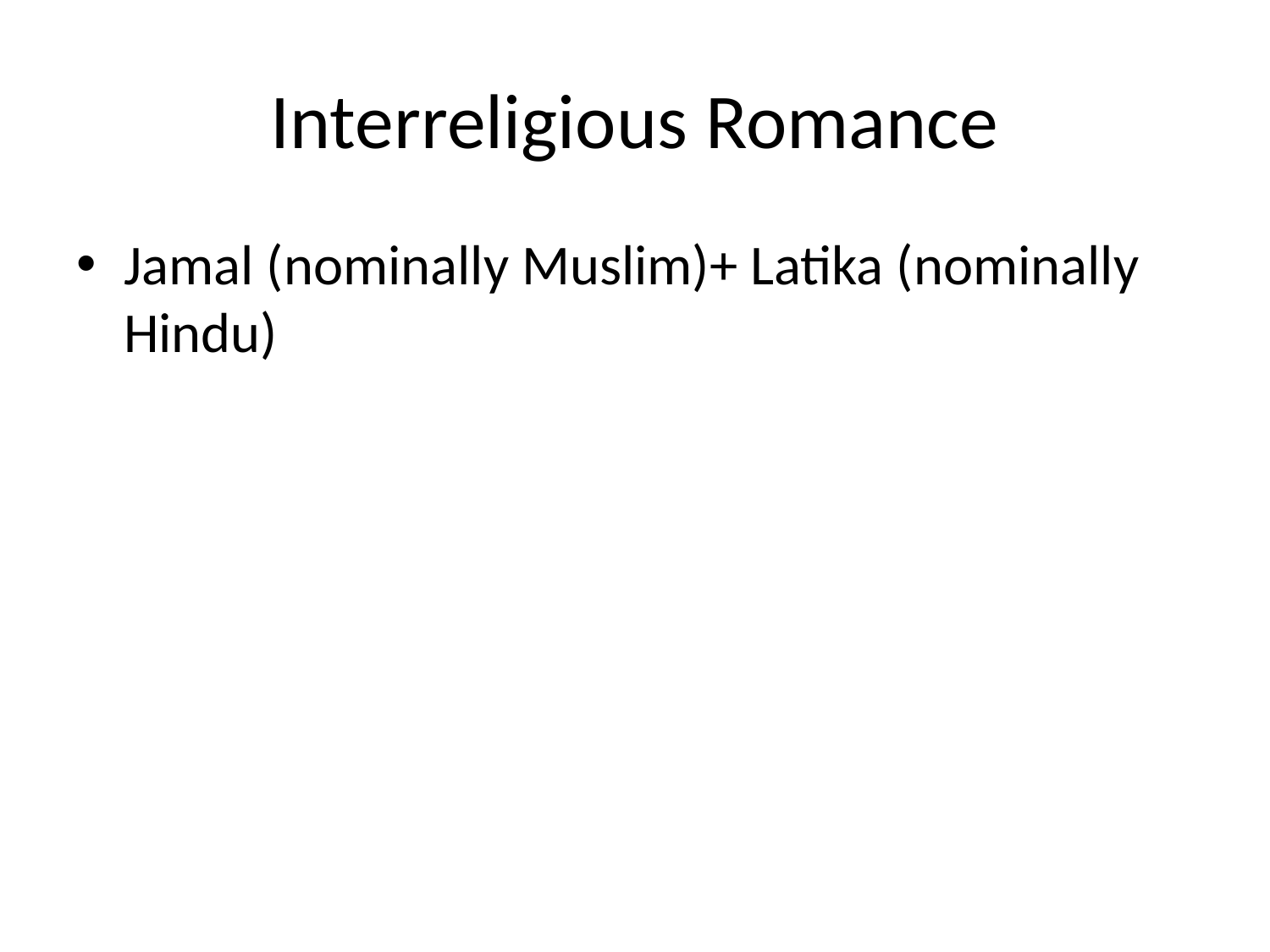

# Interreligious Romance
Jamal (nominally Muslim)+ Latika (nominally Hindu)